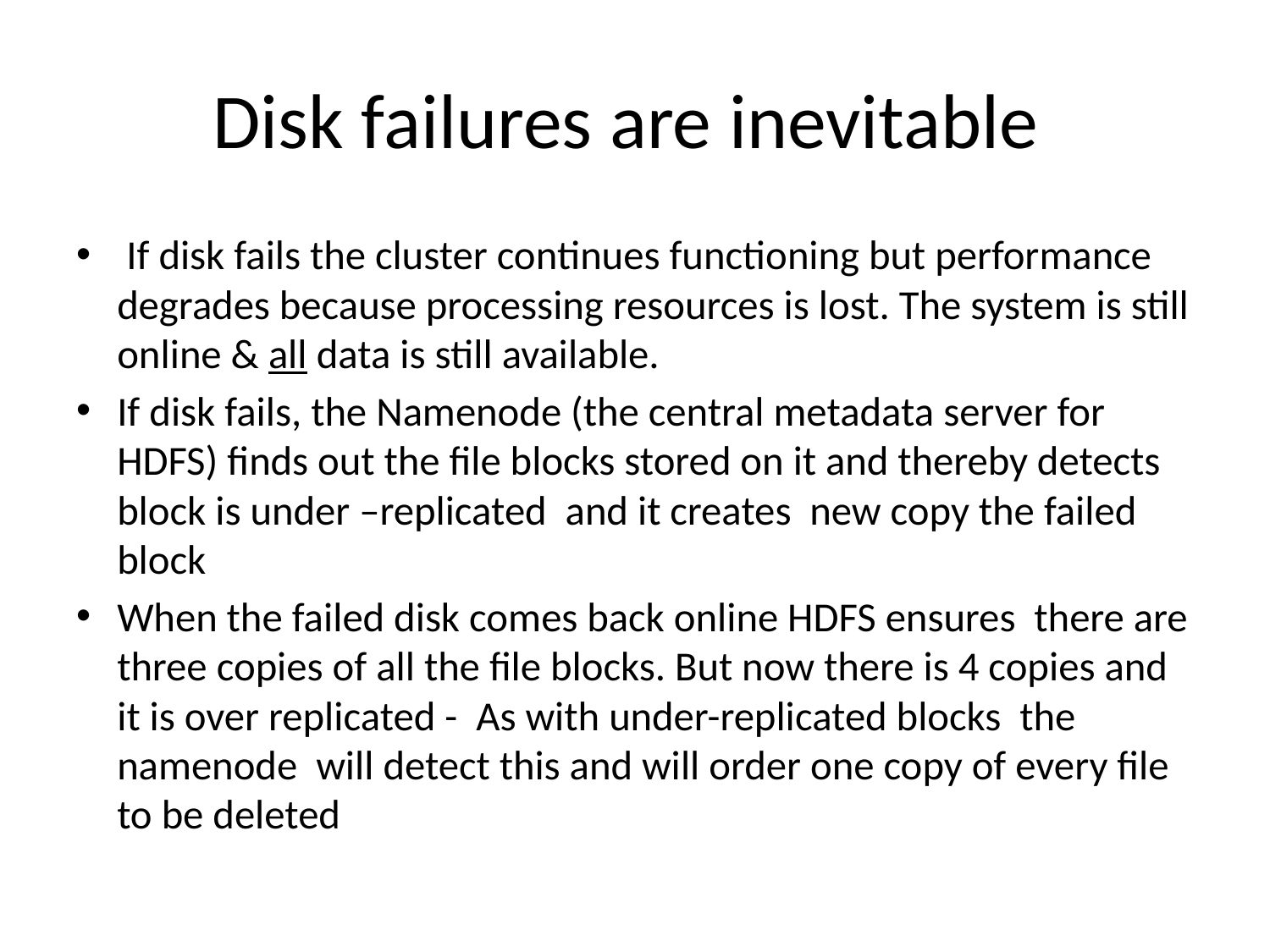

# Disk failures are inevitable
 If disk fails the cluster continues functioning but performance degrades because processing resources is lost. The system is still online & all data is still available.
If disk fails, the Namenode (the central metadata server for HDFS) finds out the file blocks stored on it and thereby detects  block is under –replicated  and it creates  new copy the failed block
When the failed disk comes back online HDFS ensures  there are three copies of all the file blocks. But now there is 4 copies and it is over replicated -  As with under-replicated blocks  the namenode  will detect this and will order one copy of every file to be deleted